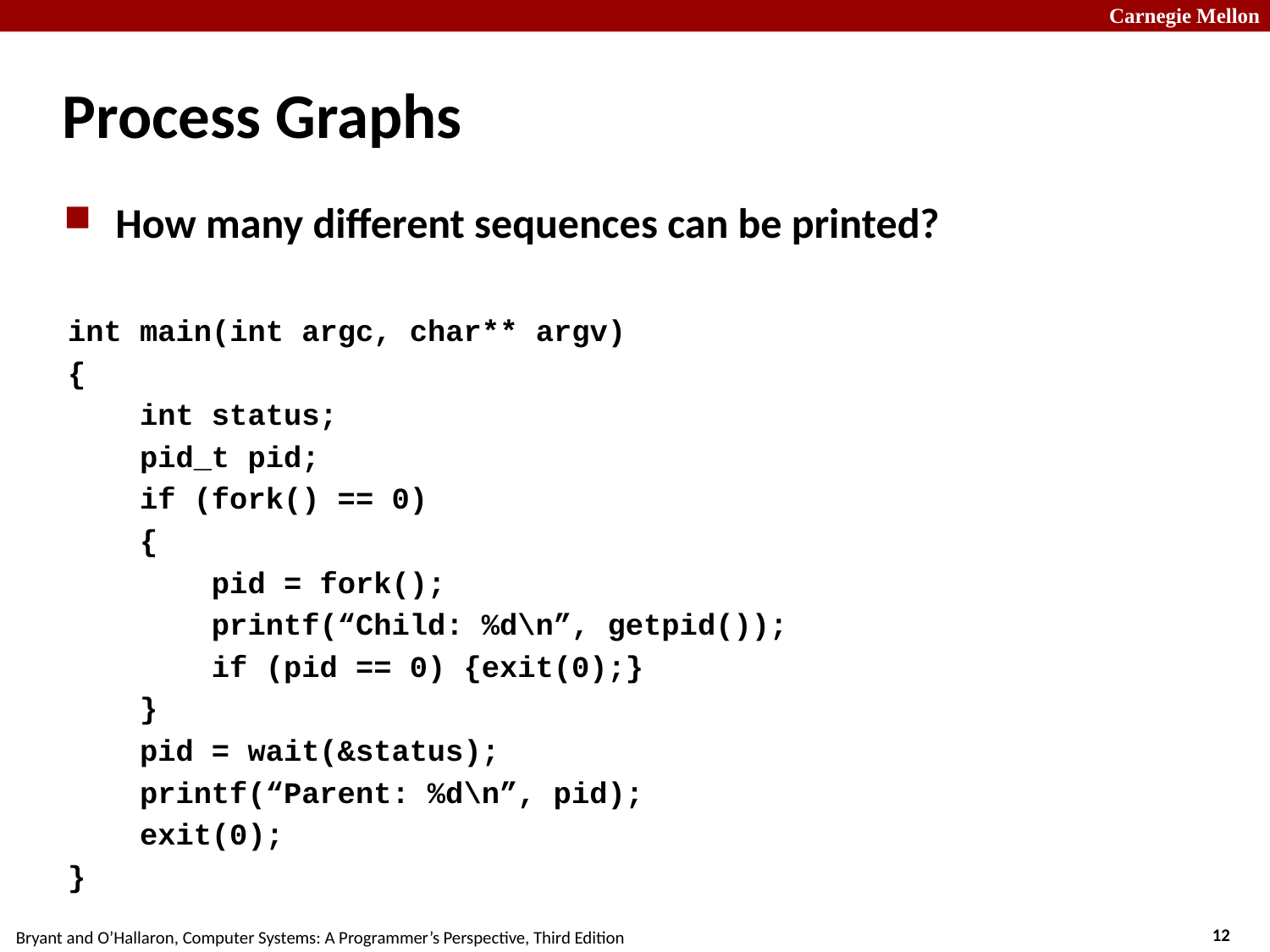

# Process Graphs
How many different sequences can be printed?

int main(int argc, char** argv)
{
    int status;
    pid_t pid;
    if (fork() == 0)
    {
        pid = fork();
        printf(“Child: %d\n”, getpid());
        if (pid == 0) {exit(0);}
    }
    pid = wait(&status);
    printf(“Parent: %d\n”, pid);
    exit(0);
}